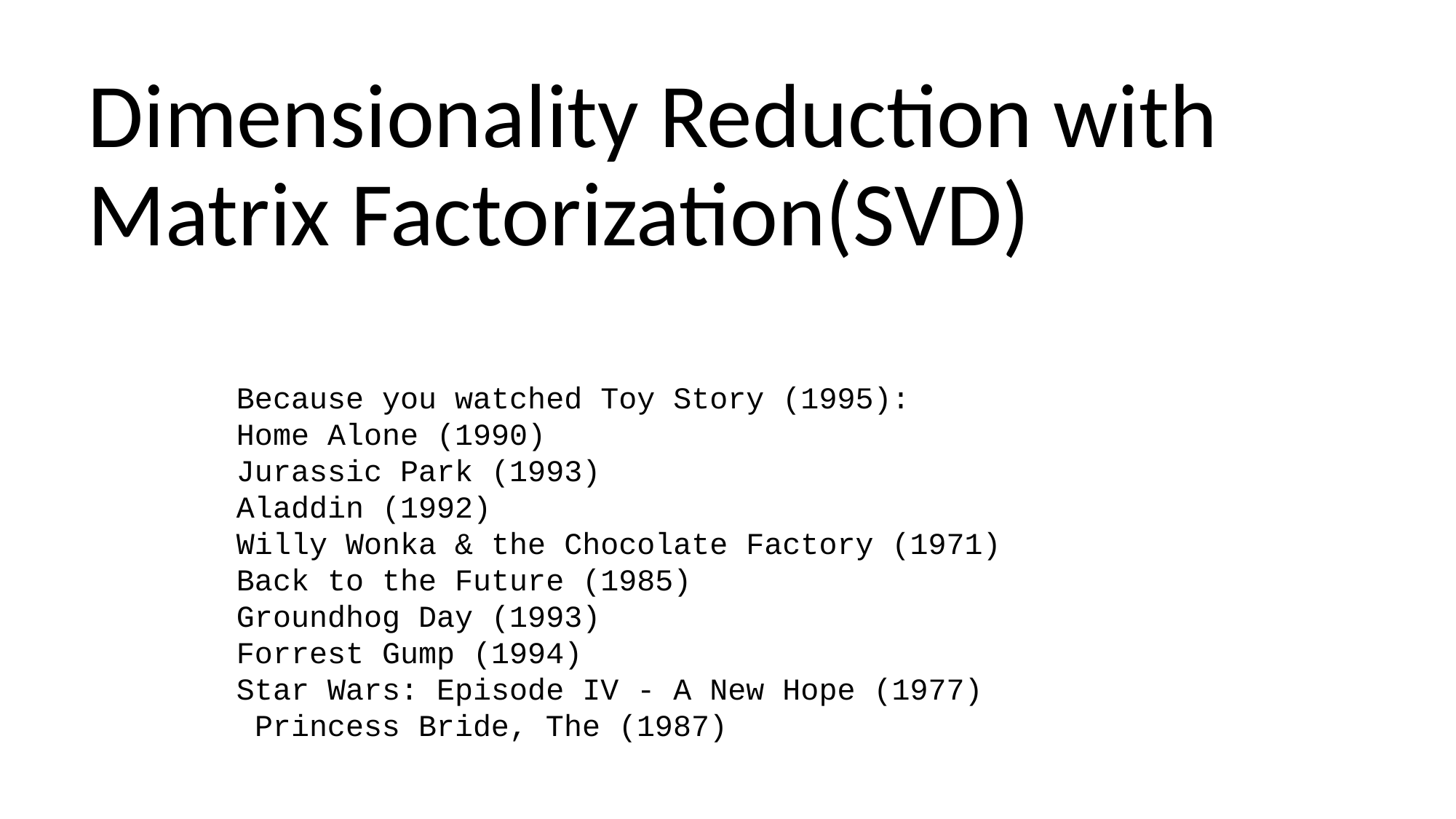

# Dimensionality Reduction with Matrix Factorization(SVD)
Because you watched Toy Story (1995):
Home Alone (1990)
Jurassic Park (1993)
Aladdin (1992)
Willy Wonka & the Chocolate Factory (1971)
Back to the Future (1985)
Groundhog Day (1993)
Forrest Gump (1994)
Star Wars: Episode IV - A New Hope (1977)
 Princess Bride, The (1987)